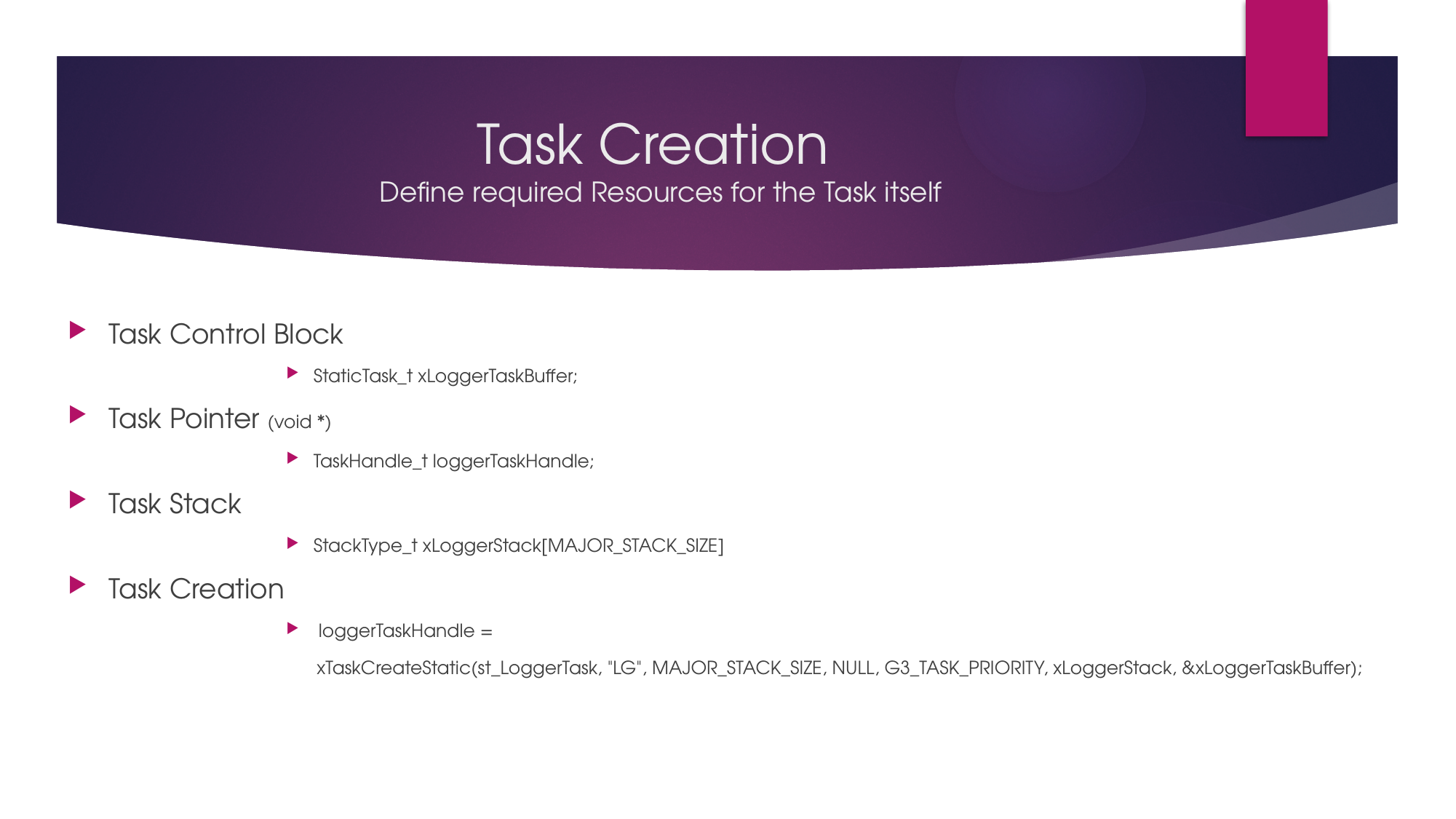

# Task Creation Define required Resources for the Task itself
Task Control Block
StaticTask_t xLoggerTaskBuffer;
Task Pointer (void *)
TaskHandle_t loggerTaskHandle;
Task Stack
StackType_t xLoggerStack[MAJOR_STACK_SIZE]
Task Creation
 loggerTaskHandle =
      xTaskCreateStatic(st_LoggerTask, "LG", MAJOR_STACK_SIZE, NULL, G3_TASK_PRIORITY, xLoggerStack, &xLoggerTaskBuffer);